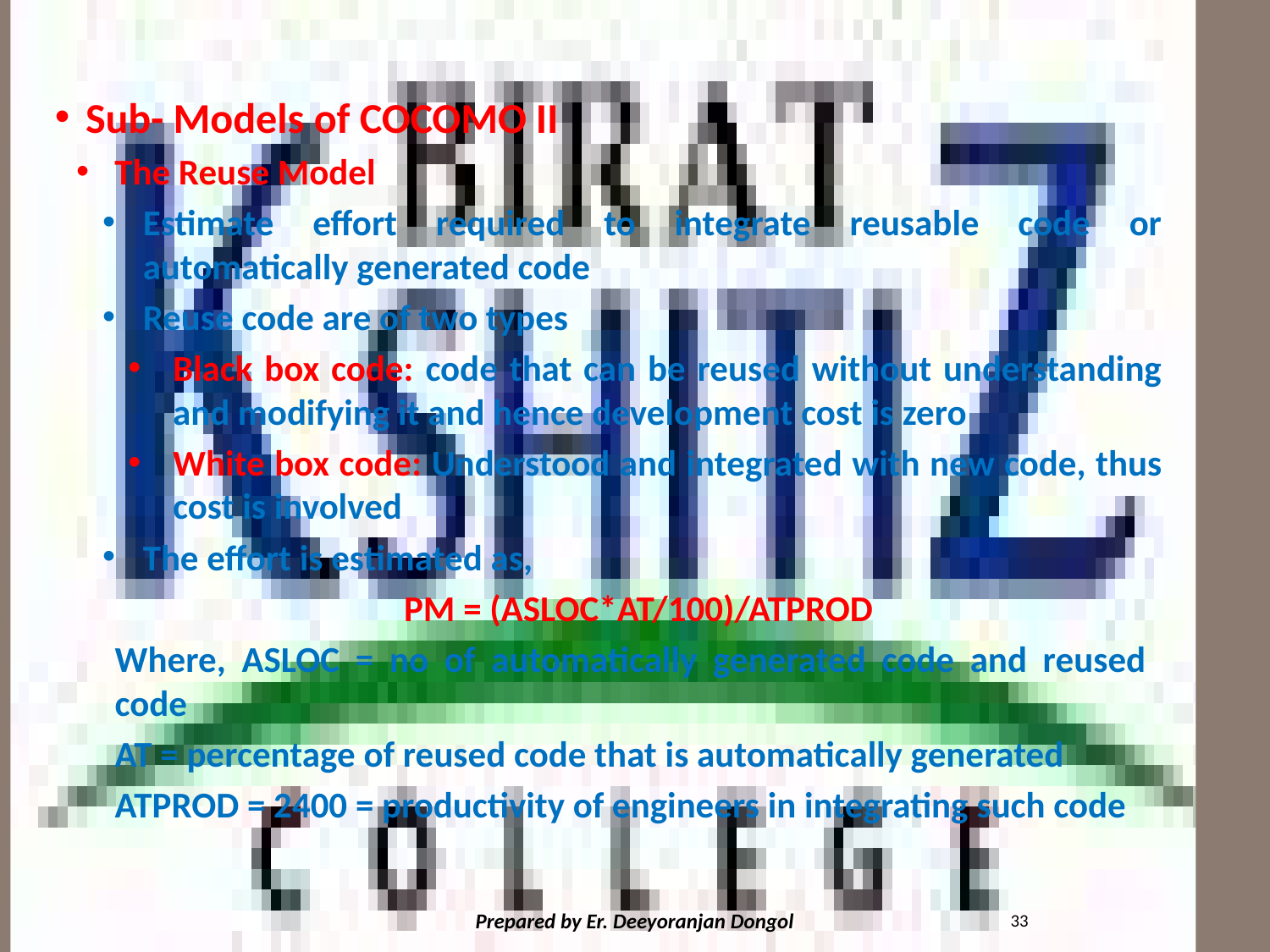

#
Sub- Models of COCOMO II
The Reuse Model
Estimate effort required to integrate reusable code or automatically generated code
Reuse code are of two types
Black box code: code that can be reused without understanding and modifying it and hence development cost is zero
White box code: Understood and integrated with new code, thus cost is involved
The effort is estimated as,
PM = (ASLOC*AT/100)/ATPROD
Where, ASLOC = no of automatically generated code and reused  code
AT = percentage of reused code that is automatically generated
ATPROD = 2400 = productivity of engineers in integrating such code
33
Prepared by Er. Deeyoranjan Dongol